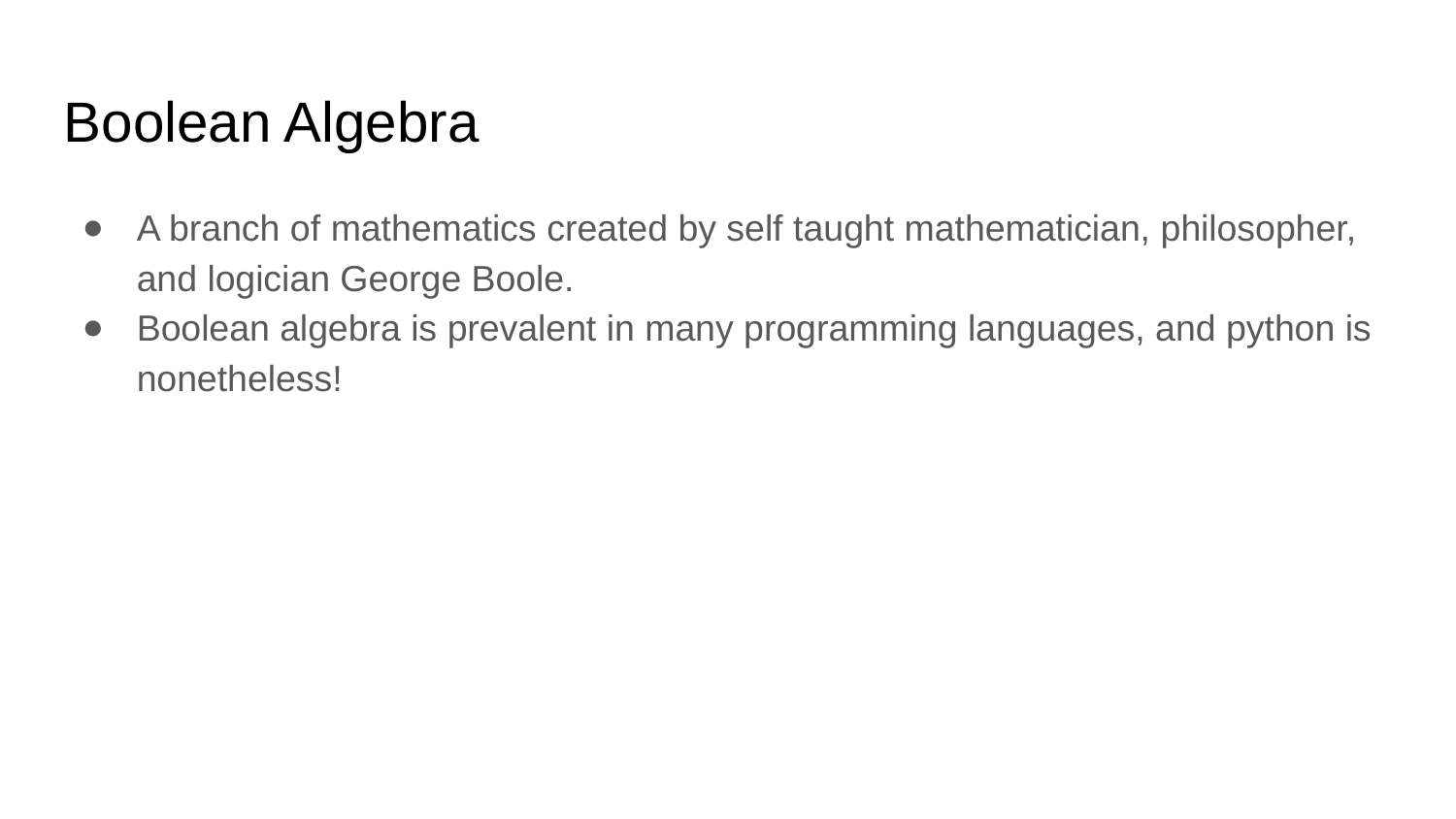

Boolean Algebra
A branch of mathematics created by self taught mathematician, philosopher, and logician George Boole.
Boolean algebra is prevalent in many programming languages, and python is nonetheless!